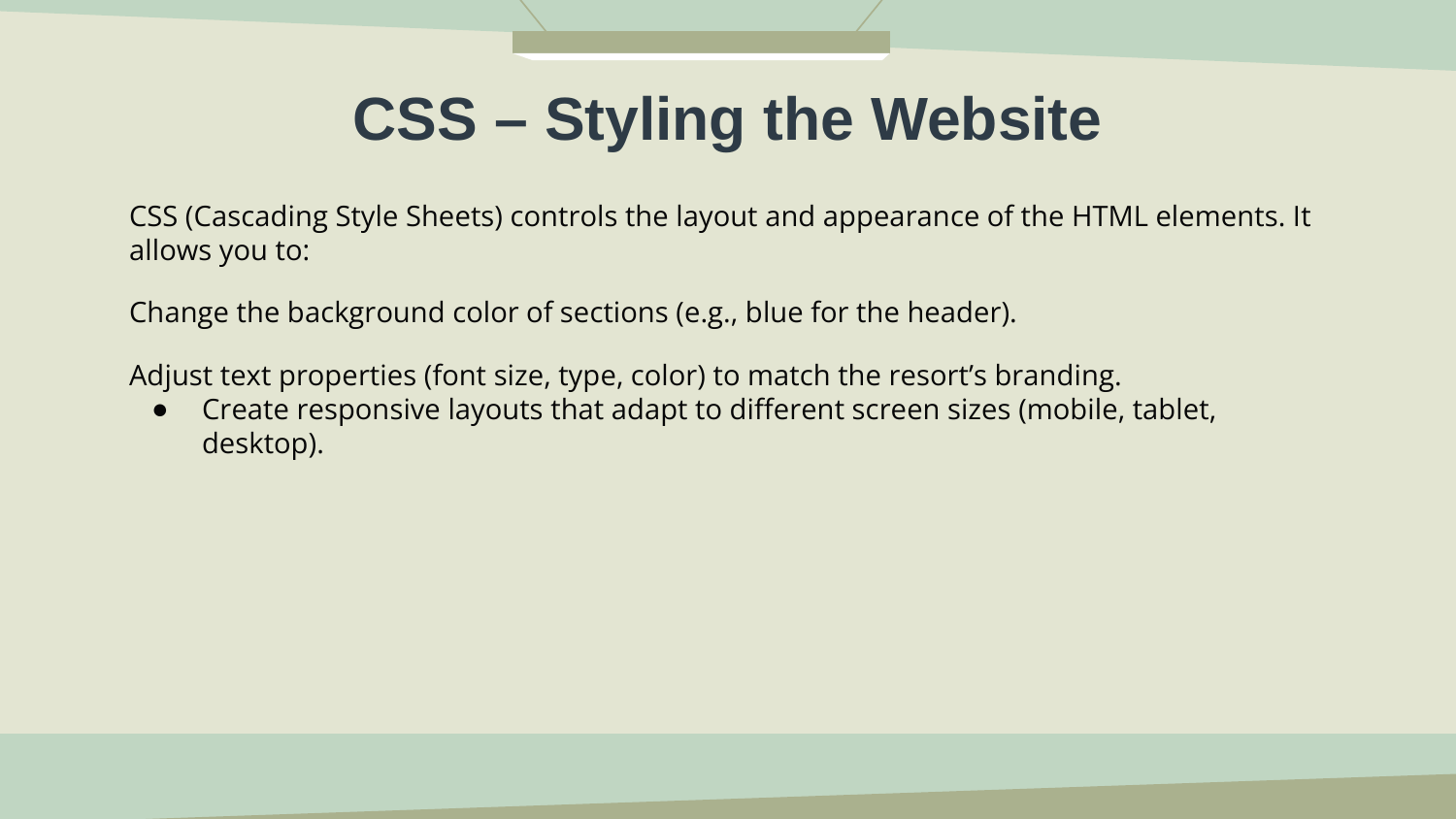

# CSS – Styling the Website
CSS (Cascading Style Sheets) controls the layout and appearance of the HTML elements. It allows you to:
Change the background color of sections (e.g., blue for the header).
Adjust text properties (font size, type, color) to match the resort’s branding.
Create responsive layouts that adapt to different screen sizes (mobile, tablet, desktop).